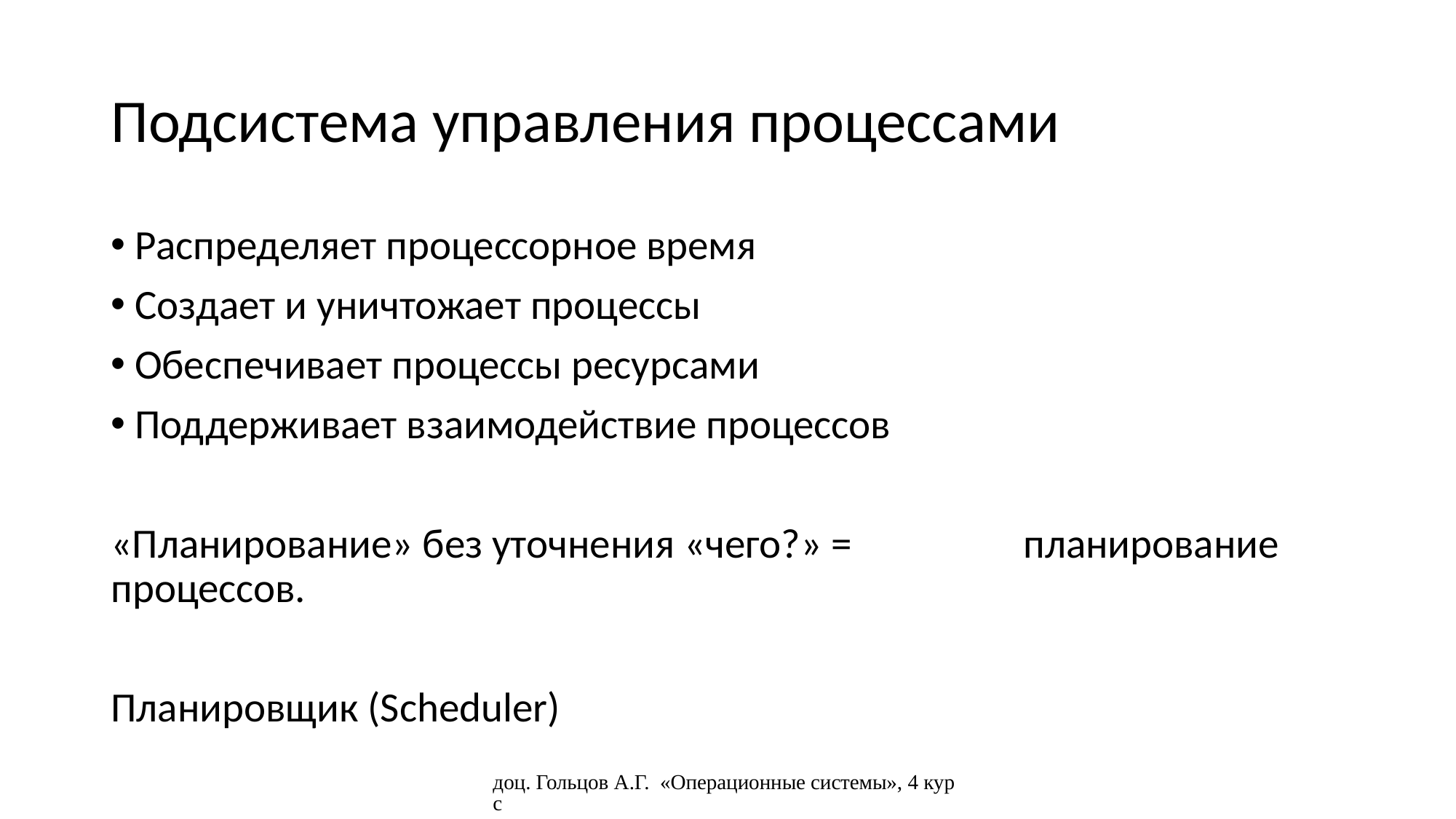

# Подсистема управления процессами
 Распределяет процессорное время
 Создает и уничтожает процессы
 Обеспечивает процессы ресурсами
 Поддерживает взаимодействие процессов

«Планирование» без уточнения «чего?» = 						      планирование процессов.

Планировщик (Scheduler)
доц. Гольцов А.Г.  «Операционные системы», 4 курс